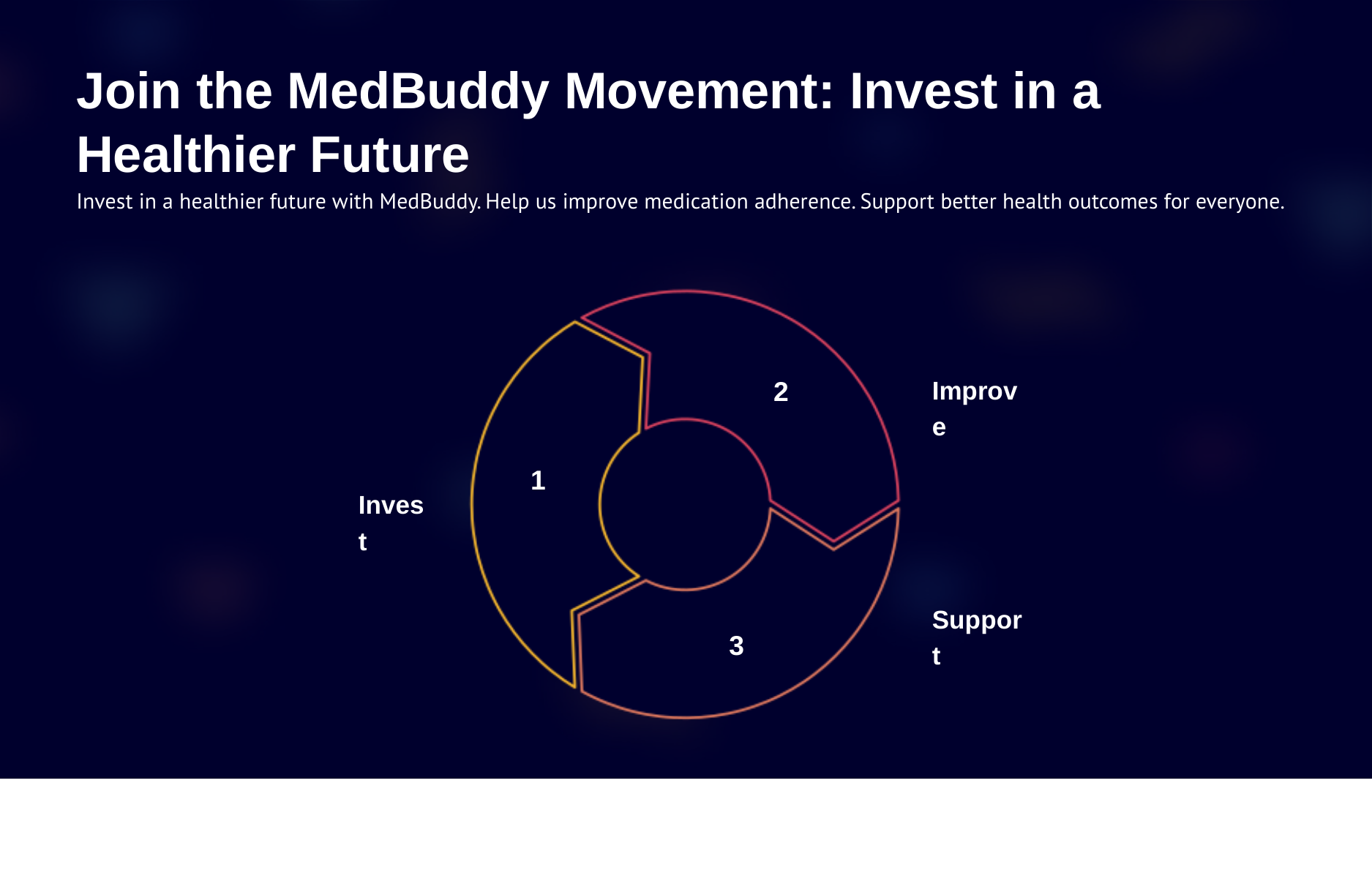

Join the MedBuddy Movement: Invest in a Healthier Future
Invest in a healthier future with MedBuddy. Help us improve medication adherence. Support better health outcomes for everyone.
2
Improve
1
Invest
Support
3